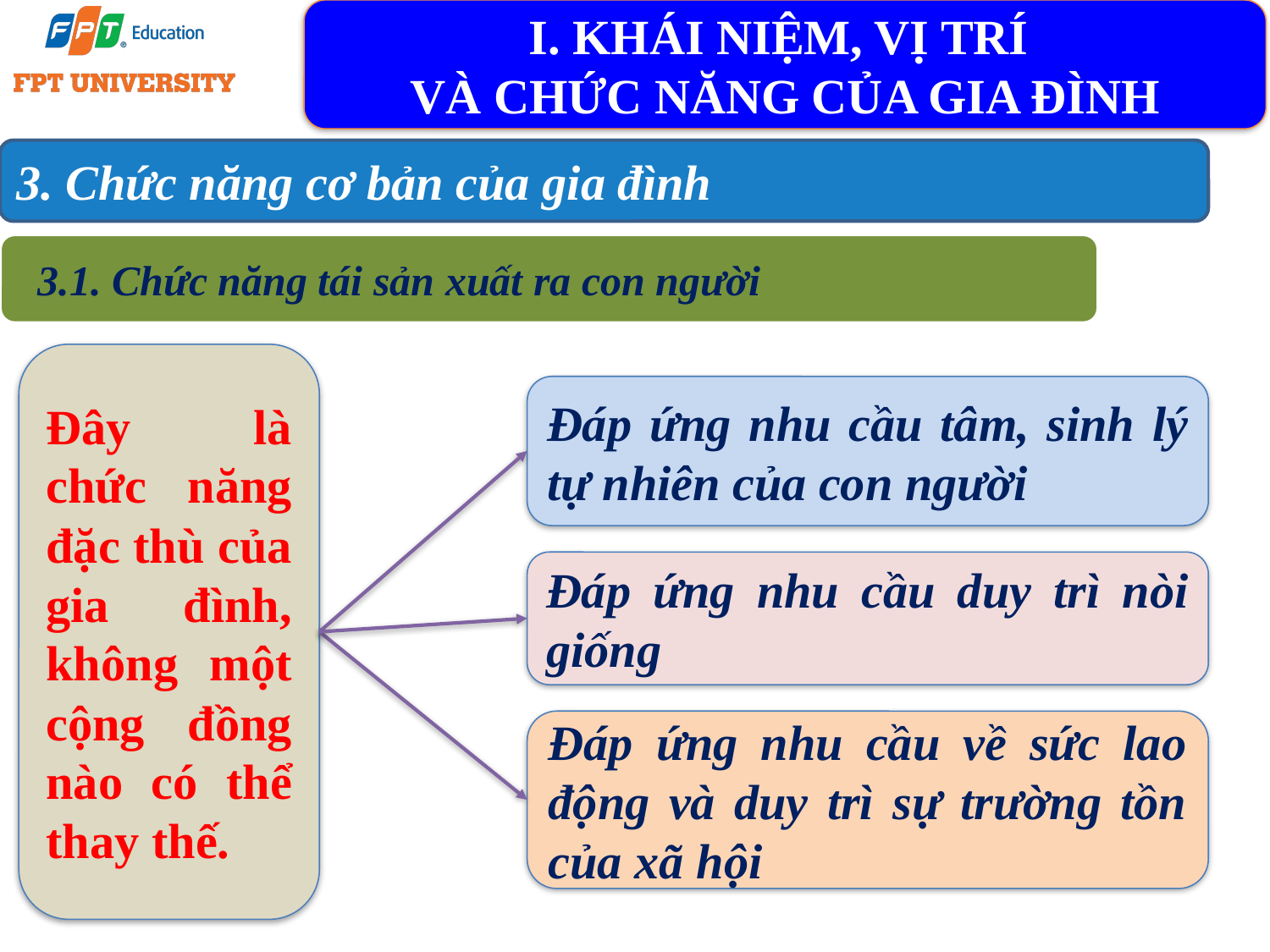

I. KHÁI NIỆM, VỊ TRÍ
VÀ CHỨC NĂNG CỦA GIA ĐÌNH

3. Chức năng cơ bản của gia đình

3.1. Chức năng tái sản xuất ra con người
Đây là chức năng đặc thù của gia đình, không một cộng đồng nào có thể thay thế.
Đáp ứng nhu cầu tâm, sinh lý tự nhiên của con người
Đáp ứng nhu cầu duy trì nòi giống
Đáp ứng nhu cầu về sức lao động và duy trì sự trường tồn của xã hội